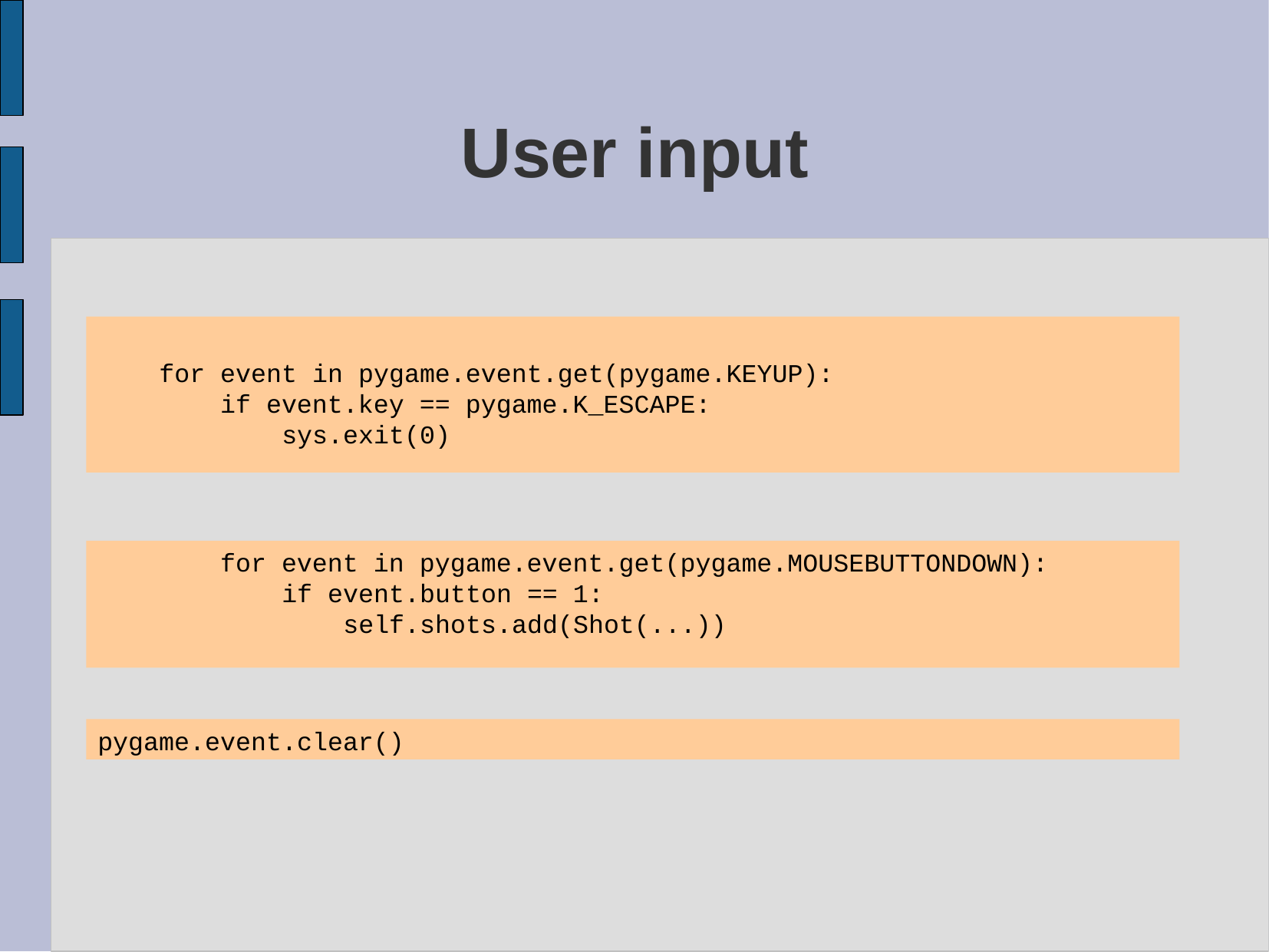

User input

    for event in pygame.event.get(pygame.KEYUP):
        if event.key == pygame.K_ESCAPE:
            sys.exit(0)

        for event in pygame.event.get(pygame.MOUSEBUTTONDOWN):
            if event.button == 1:
                self.shots.add(Shot(...))

pygame.event.clear()